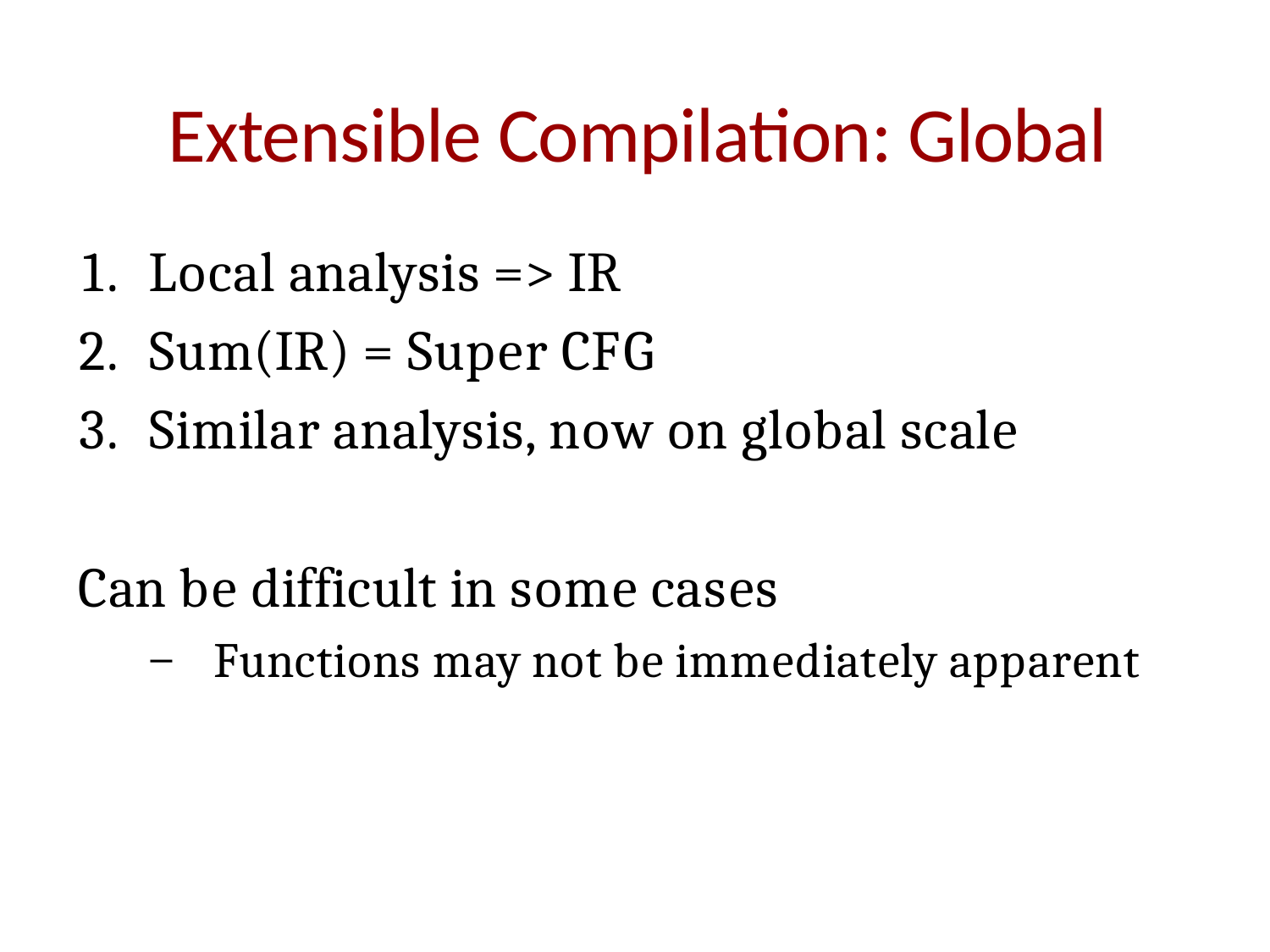

# Extensible Compilation: Global
Local analysis => IR
Sum(IR) = Super CFG
Similar analysis, now on global scale

Can be difficult in some cases
Functions may not be immediately apparent